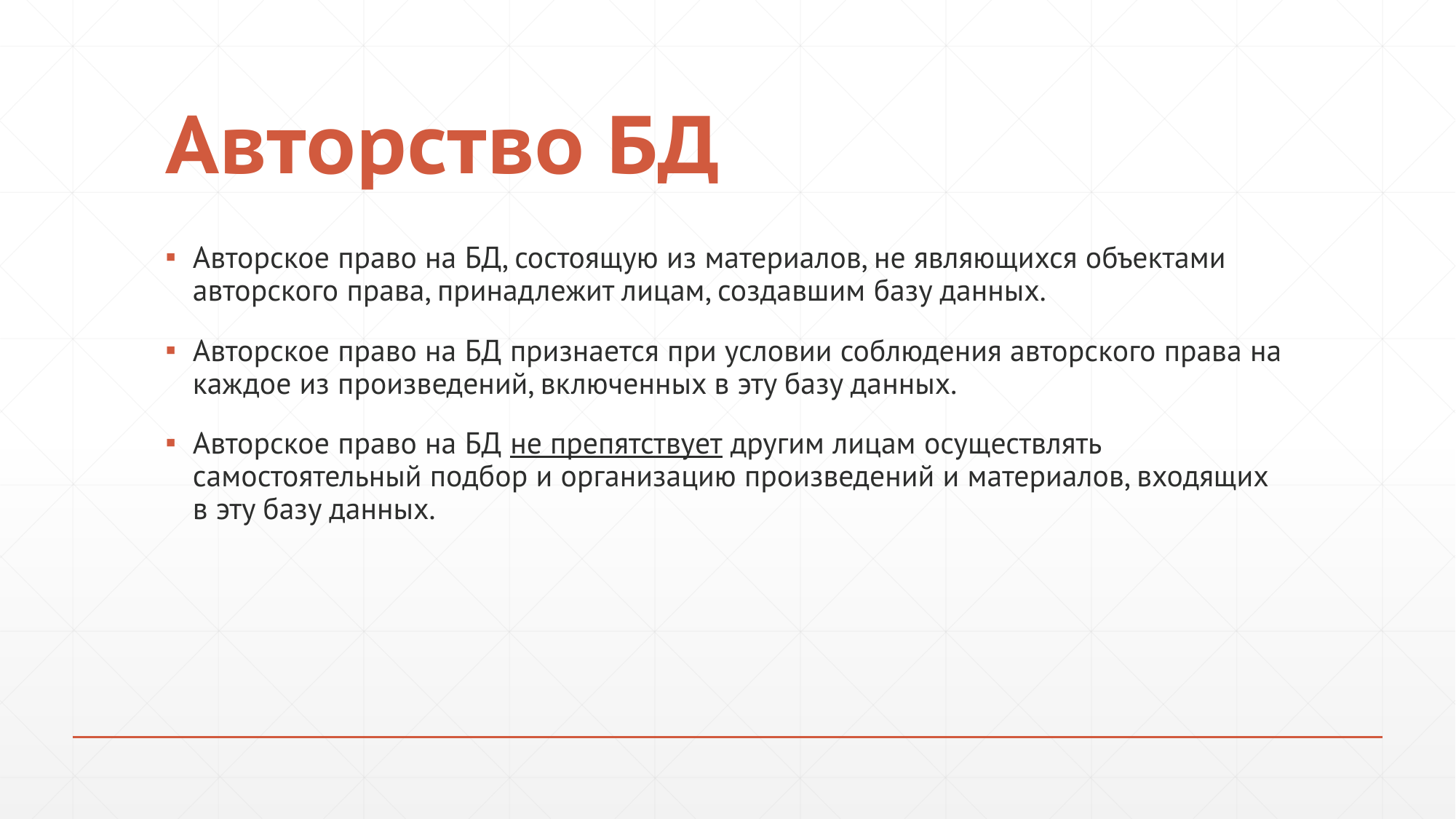

# Авторство БД
Авторское право на БД, состоящую из материалов, не являющихся объектами авторского права, принадлежит лицам, создавшим базу данных.
Авторское право на БД признается при условии соблюдения авторского права на каждое из произведений, включенных в эту базу данных.
Авторское право на БД не препятствует другим лицам осуществлять самостоятельный подбор и организацию произведений и материалов, входящих в эту базу данных.